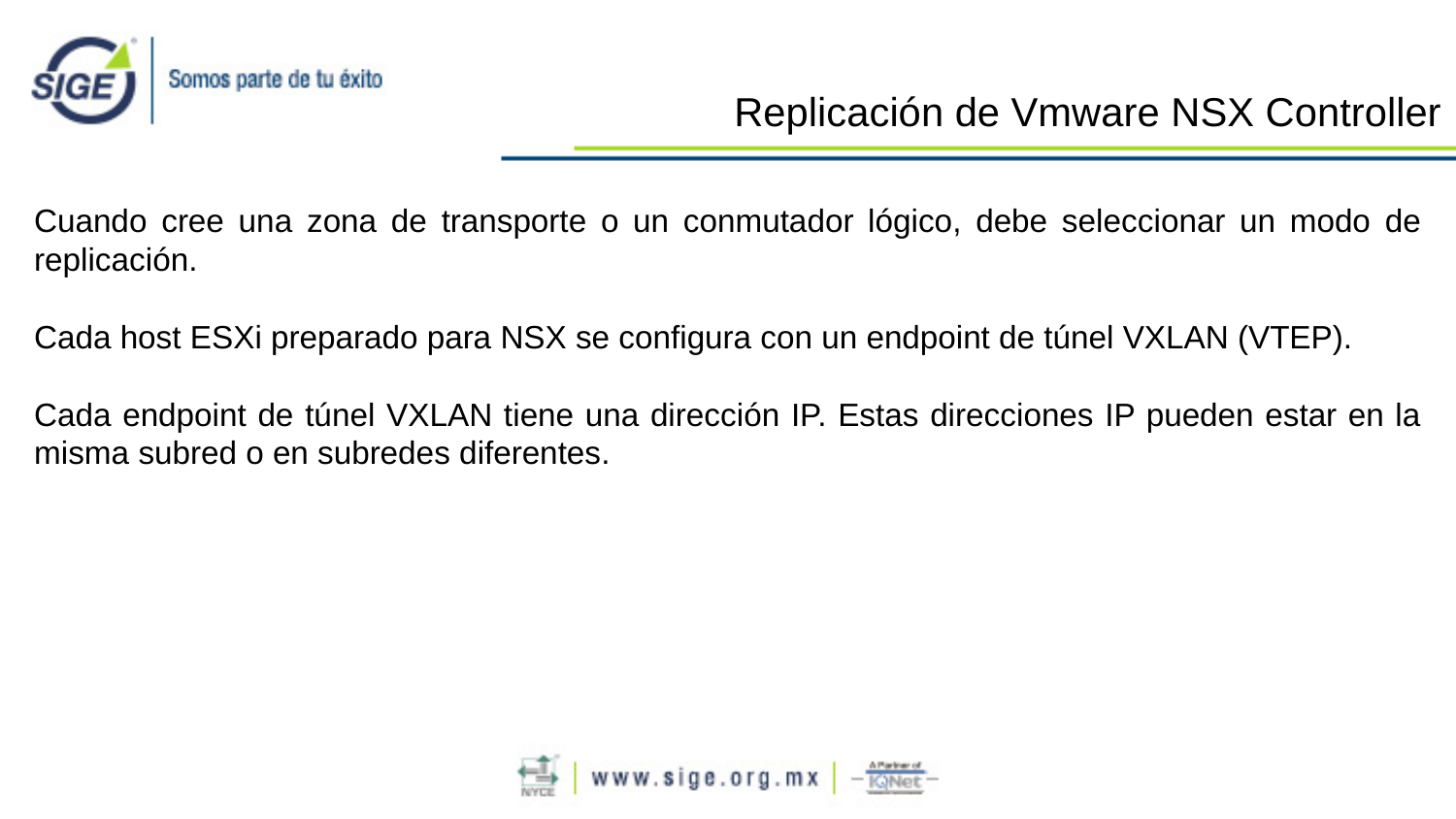

Replicación de Vmware NSX Controller
Cuando cree una zona de transporte o un conmutador lógico, debe seleccionar un modo de replicación.

Cada host ESXi preparado para NSX se configura con un endpoint de túnel VXLAN (VTEP).

Cada endpoint de túnel VXLAN tiene una dirección IP. Estas direcciones IP pueden estar en la misma subred o en subredes diferentes.